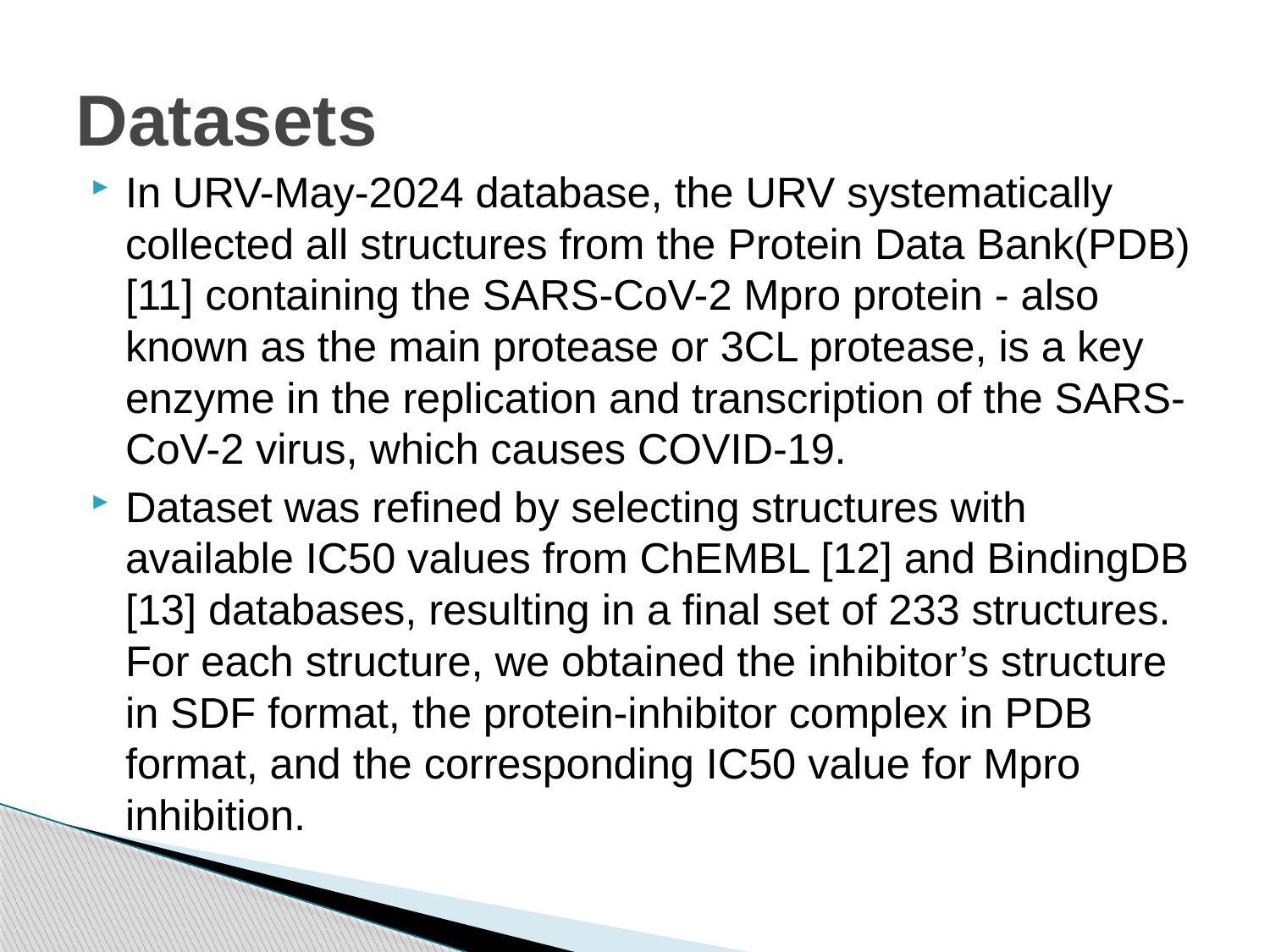

# Datasets
In URV-May-2024 database, the URV systematically collected all structures from the Protein Data Bank(PDB) [11] containing the SARS-CoV-2 Mpro protein - also known as the main protease or 3CL protease, is a key enzyme in the replication and transcription of the SARS-CoV-2 virus, which causes COVID-19.
Dataset was refined by selecting structures with available IC50 values from ChEMBL [12] and BindingDB [13] databases, resulting in a final set of 233 structures. For each structure, we obtained the inhibitor’s structure in SDF format, the protein-inhibitor complex in PDB format, and the corresponding IC50 value for Mpro inhibition.